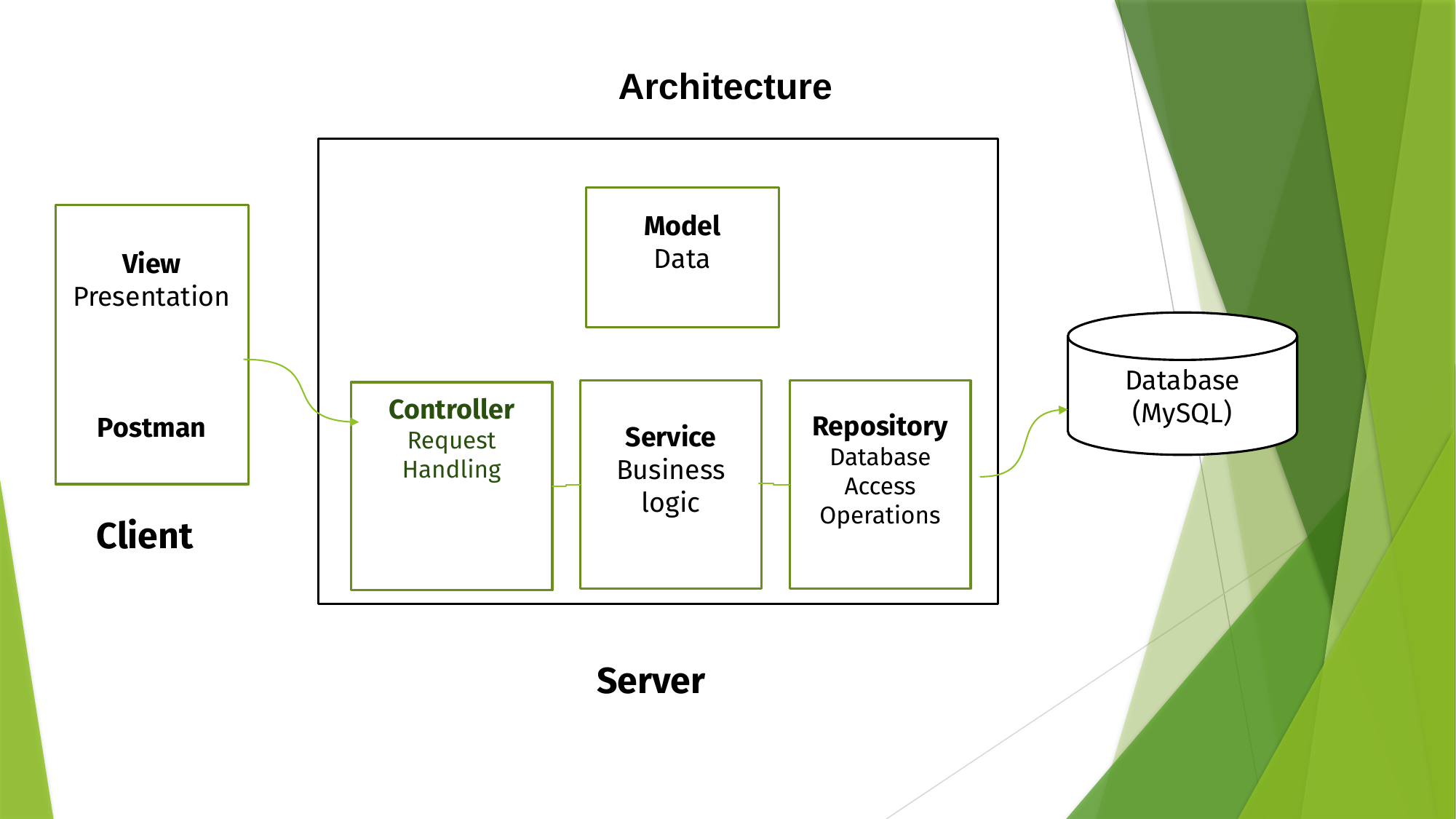

Architecture

Model
Data
View
Presentation
Postman
Database
(MySQL)
Service
Business logic
Repository
Database Access Operations
Controller
Request Handling
Client
Server